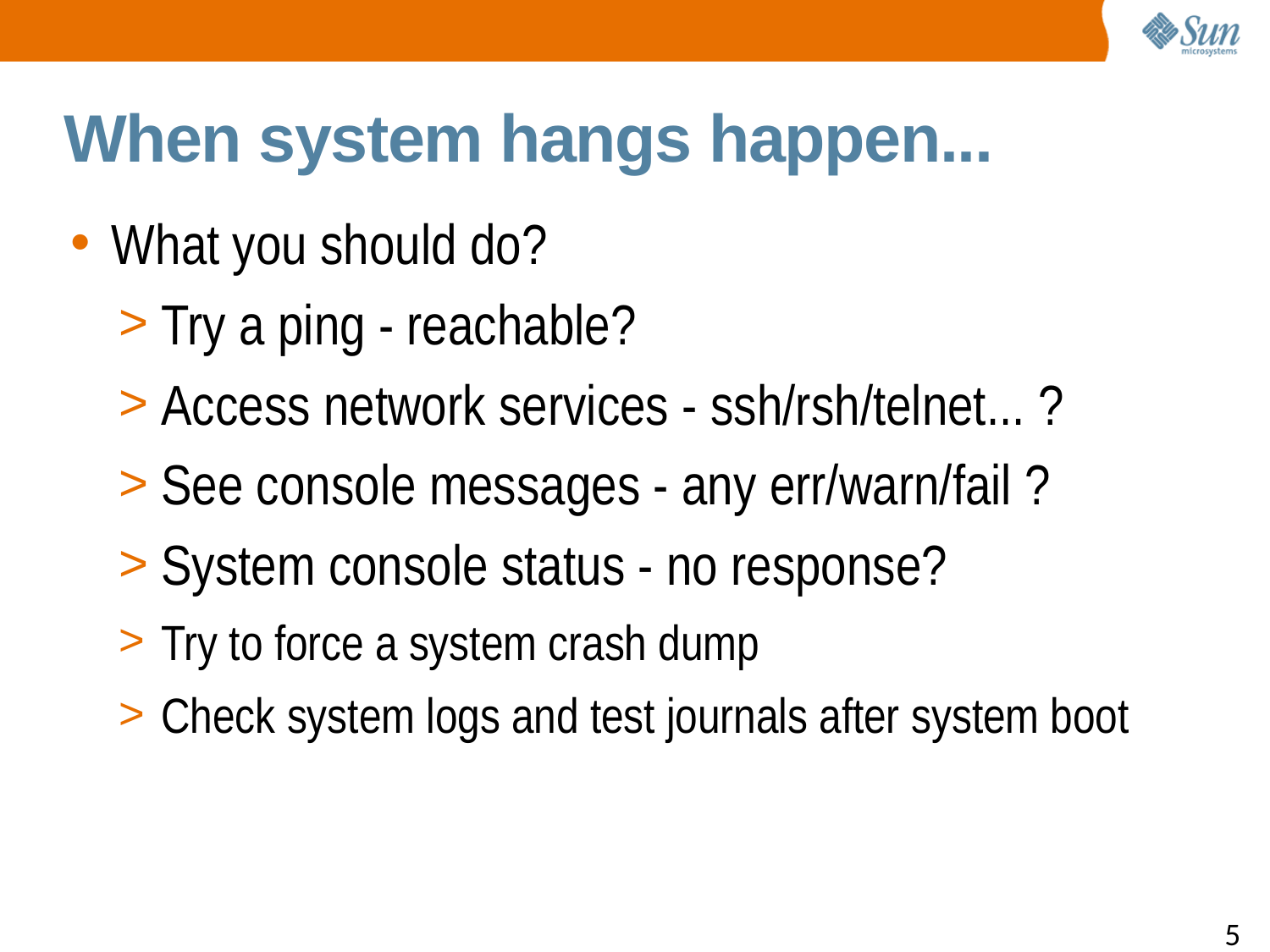

When system hangs happen...
What you should do?
Try a ping - reachable?
Access network services - ssh/rsh/telnet... ?
See console messages - any err/warn/fail ?
System console status - no response?
Try to force a system crash dump
Check system logs and test journals after system boot

Footnote position, 12 pts.
5